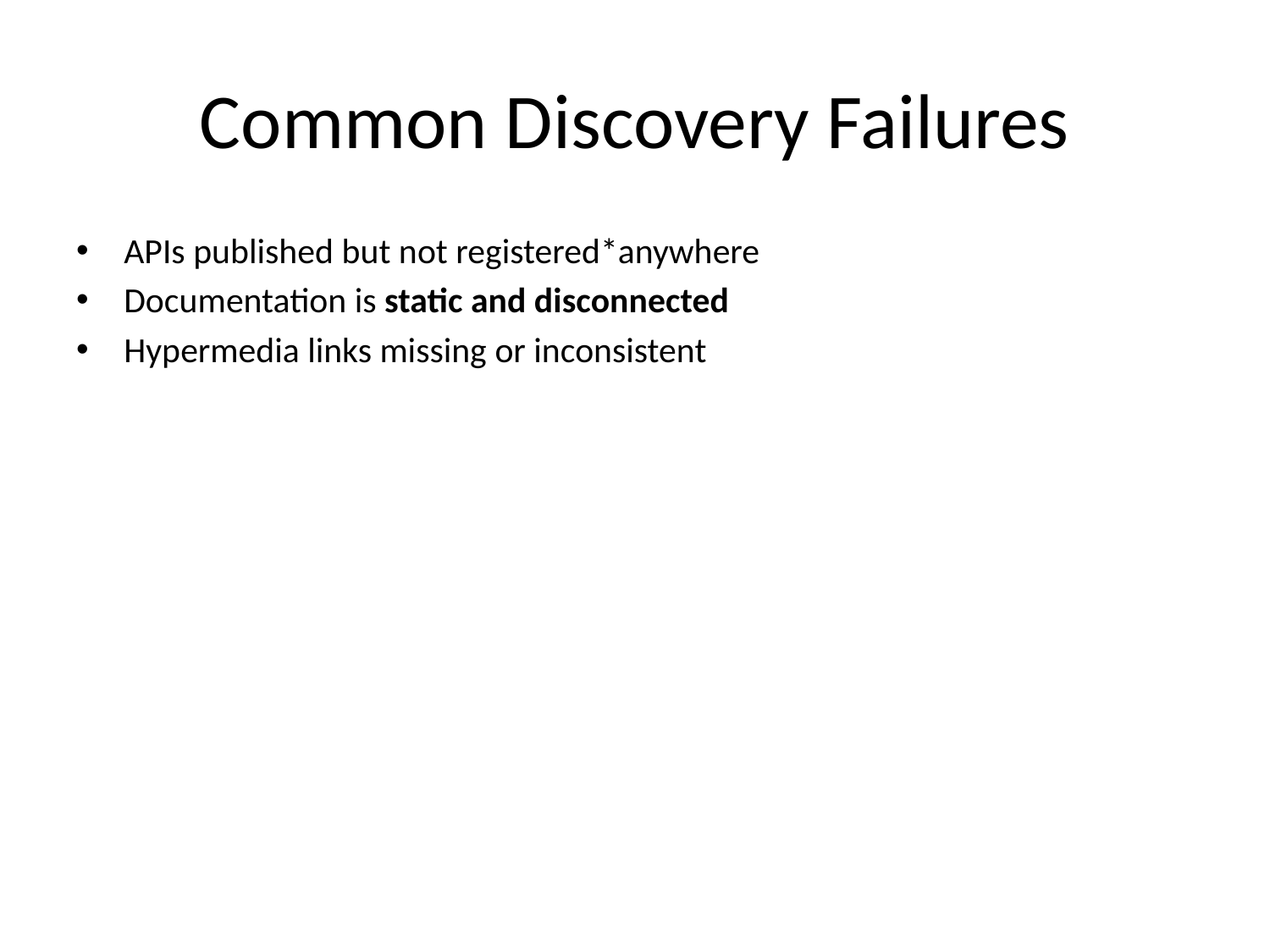

# Common Discovery Failures
APIs published but not registered*anywhere
Documentation is static and disconnected
Hypermedia links missing or inconsistent